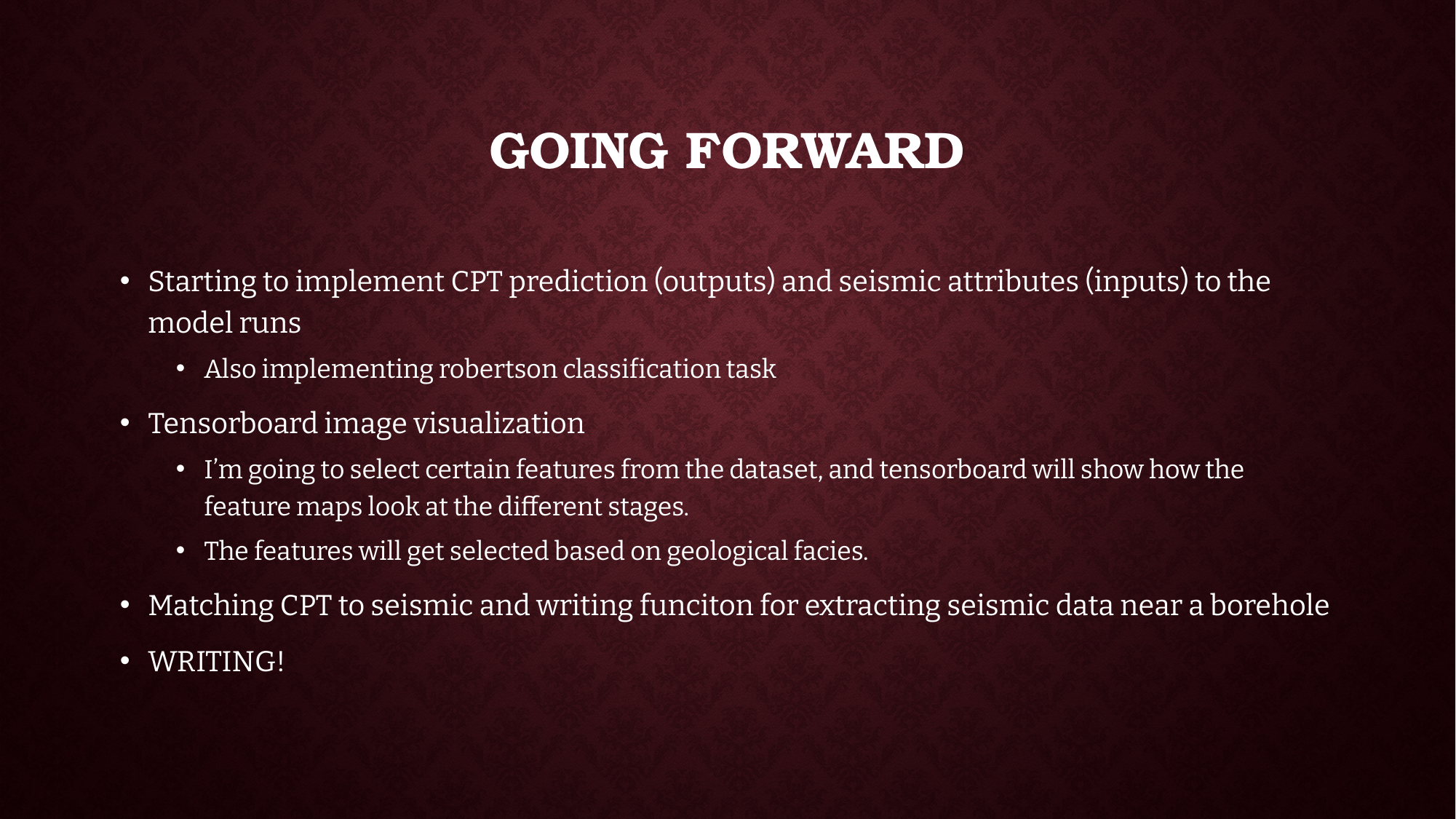

# Going forward
Starting to implement CPT prediction (outputs) and seismic attributes (inputs) to the model runs
Also implementing robertson classification task
Tensorboard image visualization
I’m going to select certain features from the dataset, and tensorboard will show how the feature maps look at the different stages.
The features will get selected based on geological facies.
Matching CPT to seismic and writing funciton for extracting seismic data near a borehole
WRITING!